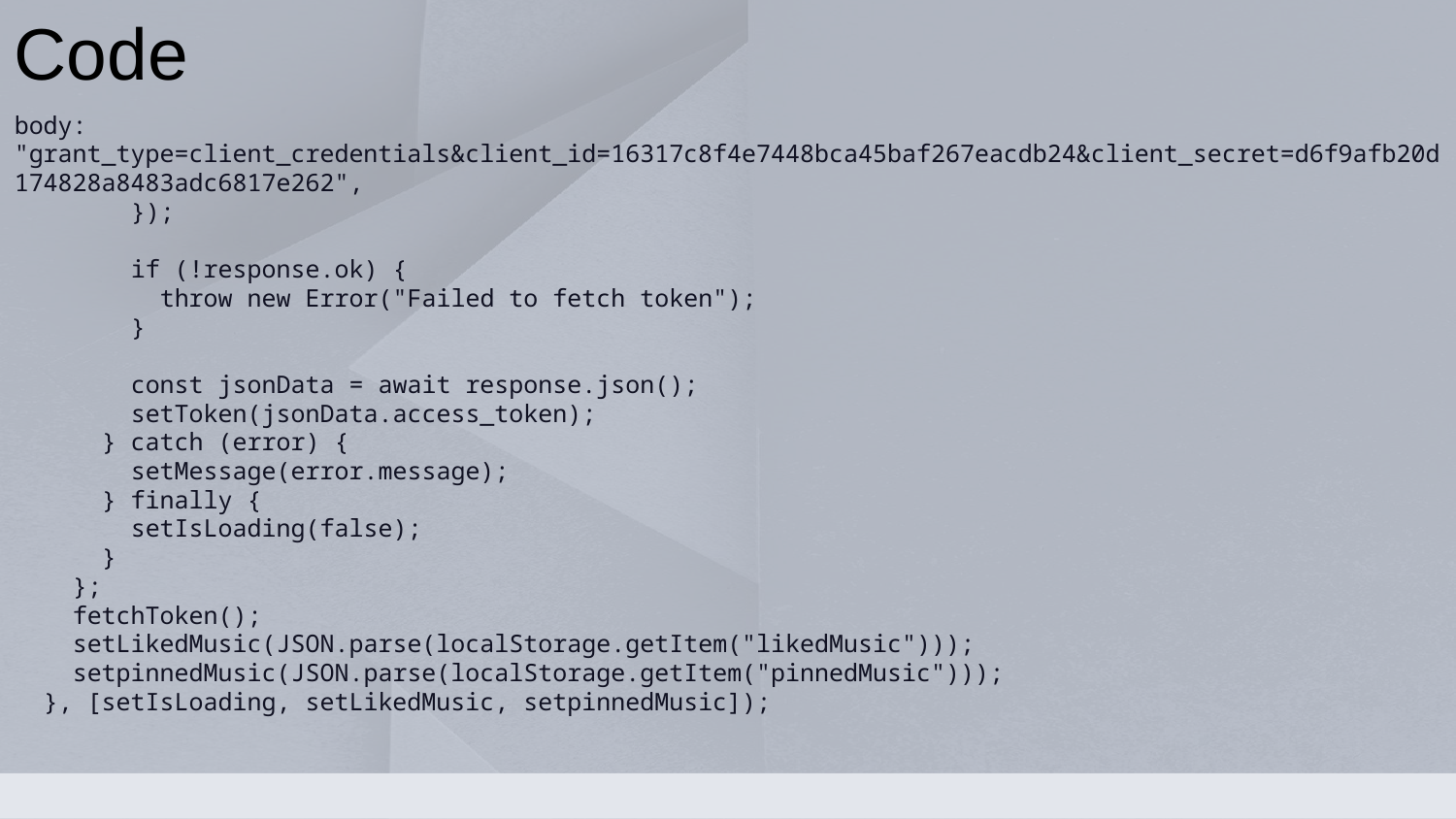

Code
body: "grant_type=client_credentials&client_id=16317c8f4e7448bca45baf267eacdb24&client_secret=d6f9afb20d174828a8483adc6817e262",
        });
        if (!response.ok) {
          throw new Error("Failed to fetch token");
        }
        const jsonData = await response.json();
        setToken(jsonData.access_token);
      } catch (error) {
        setMessage(error.message);
      } finally {
        setIsLoading(false);
      }
    };
    fetchToken();
    setLikedMusic(JSON.parse(localStorage.getItem("likedMusic")));
    setpinnedMusic(JSON.parse(localStorage.getItem("pinnedMusic")));
  }, [setIsLoading, setLikedMusic, setpinnedMusic]);